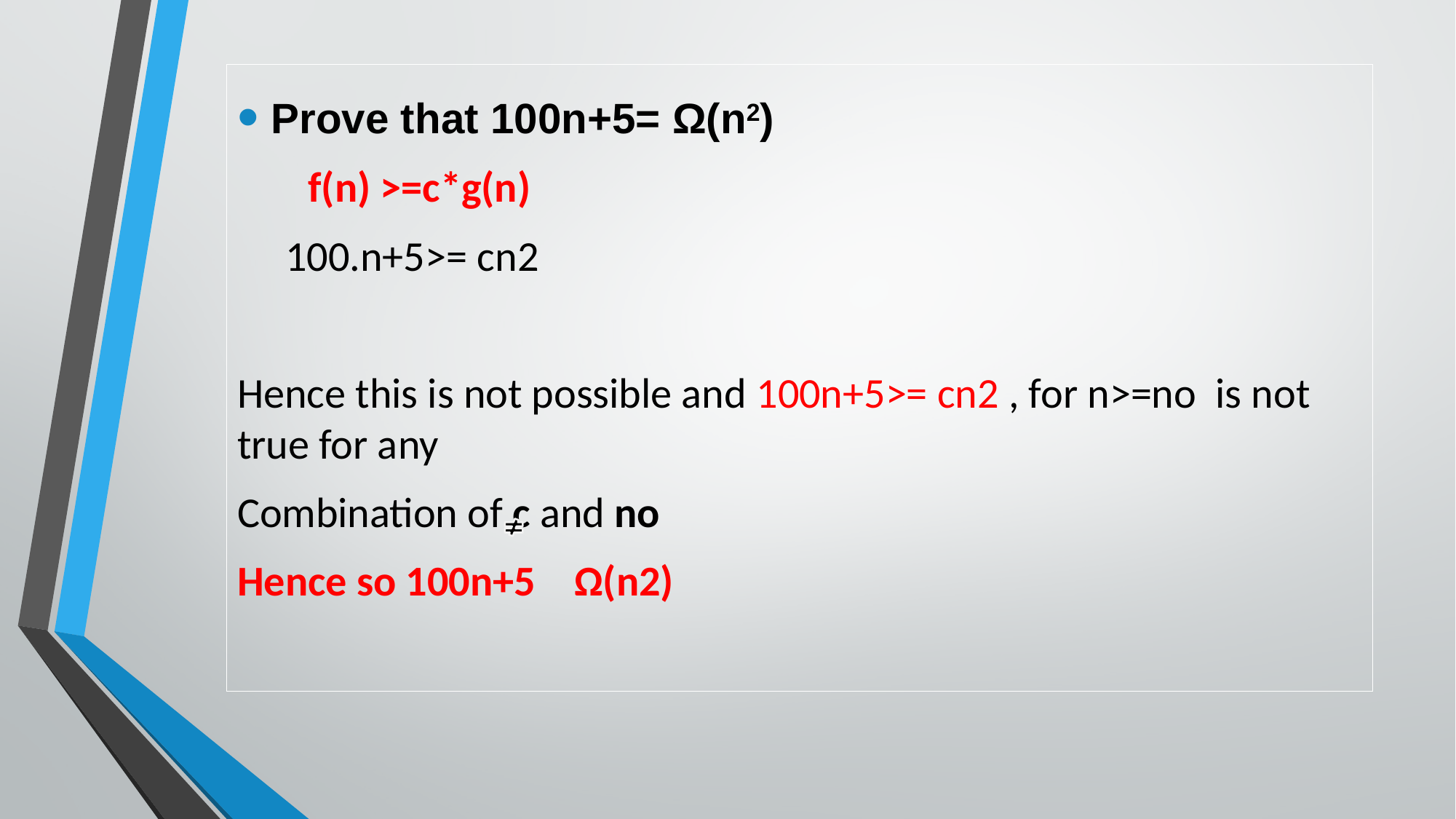

Prove that 100n+5= Ω(n2)
      f(n) >=c*g(n)
     100.n+5>= cn2

Hence this is not possible and 100n+5>= cn2 , for n>=no  is not true for any
Combination of c and no
Hence so 100n+5    Ω(n2)